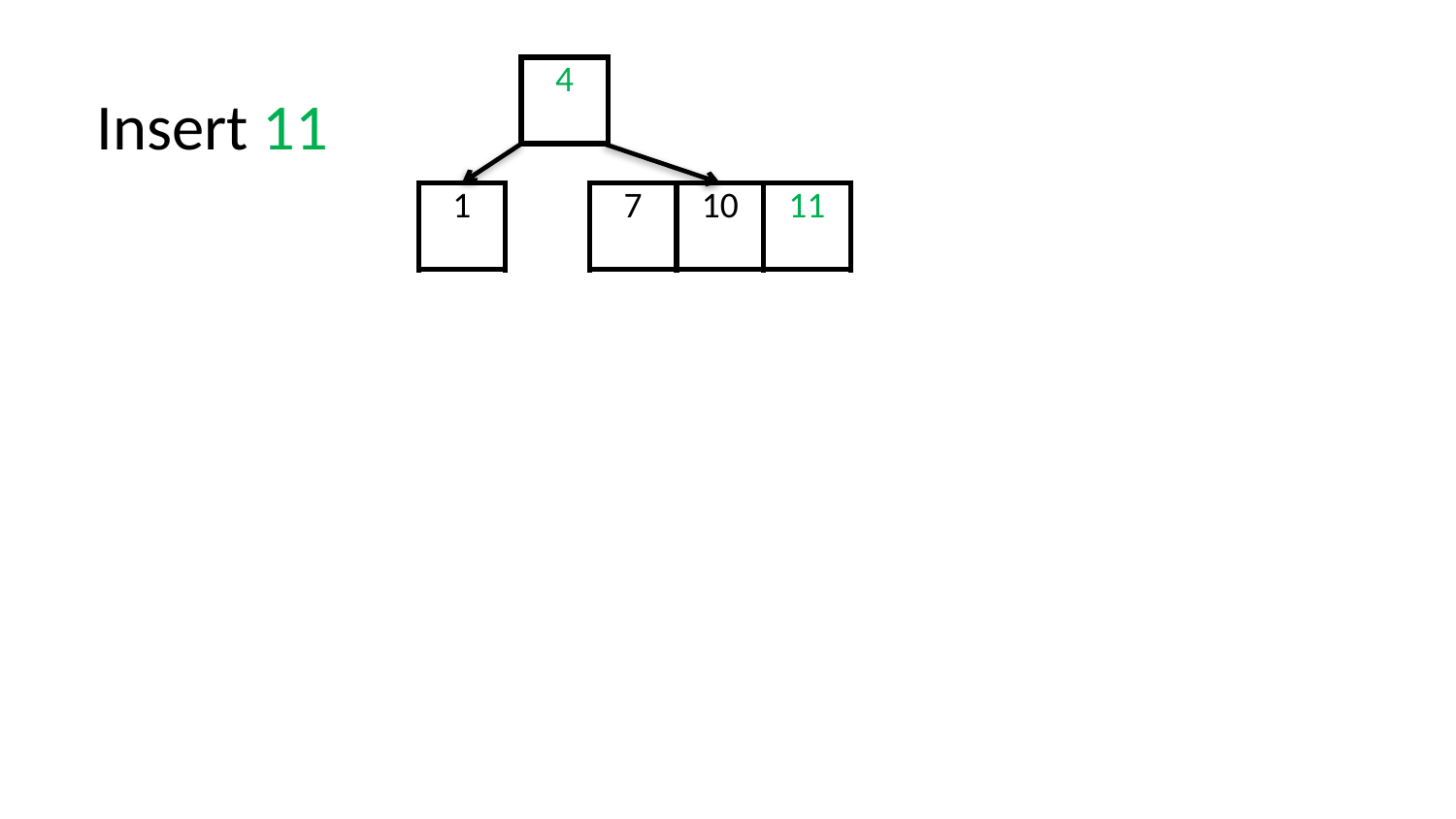

| 4 |
| --- |
Insert 11
| 1 |
| --- |
| 7 | 10 | 11 |
| --- | --- | --- |